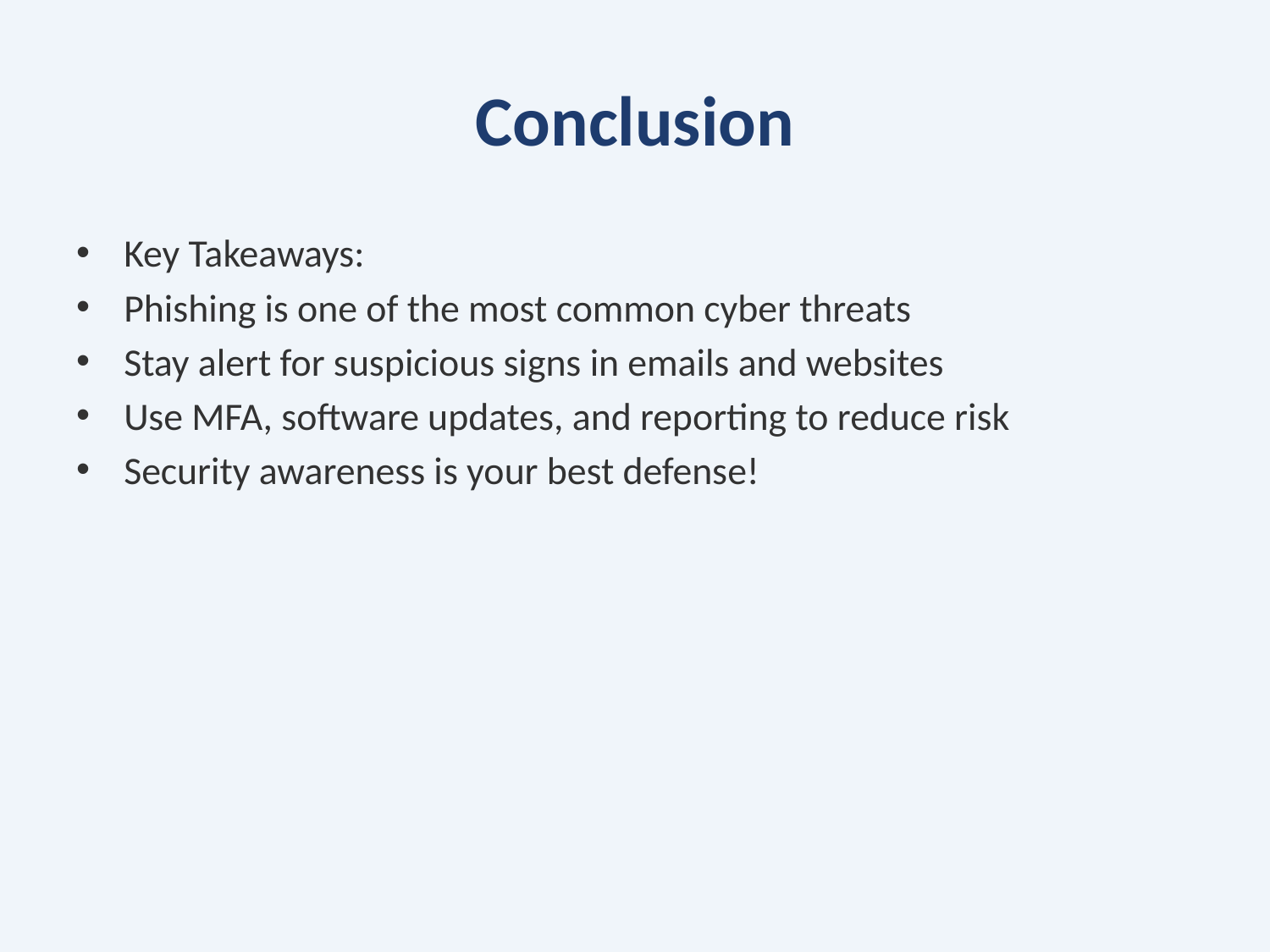

# Conclusion
Key Takeaways:
Phishing is one of the most common cyber threats
Stay alert for suspicious signs in emails and websites
Use MFA, software updates, and reporting to reduce risk
Security awareness is your best defense!